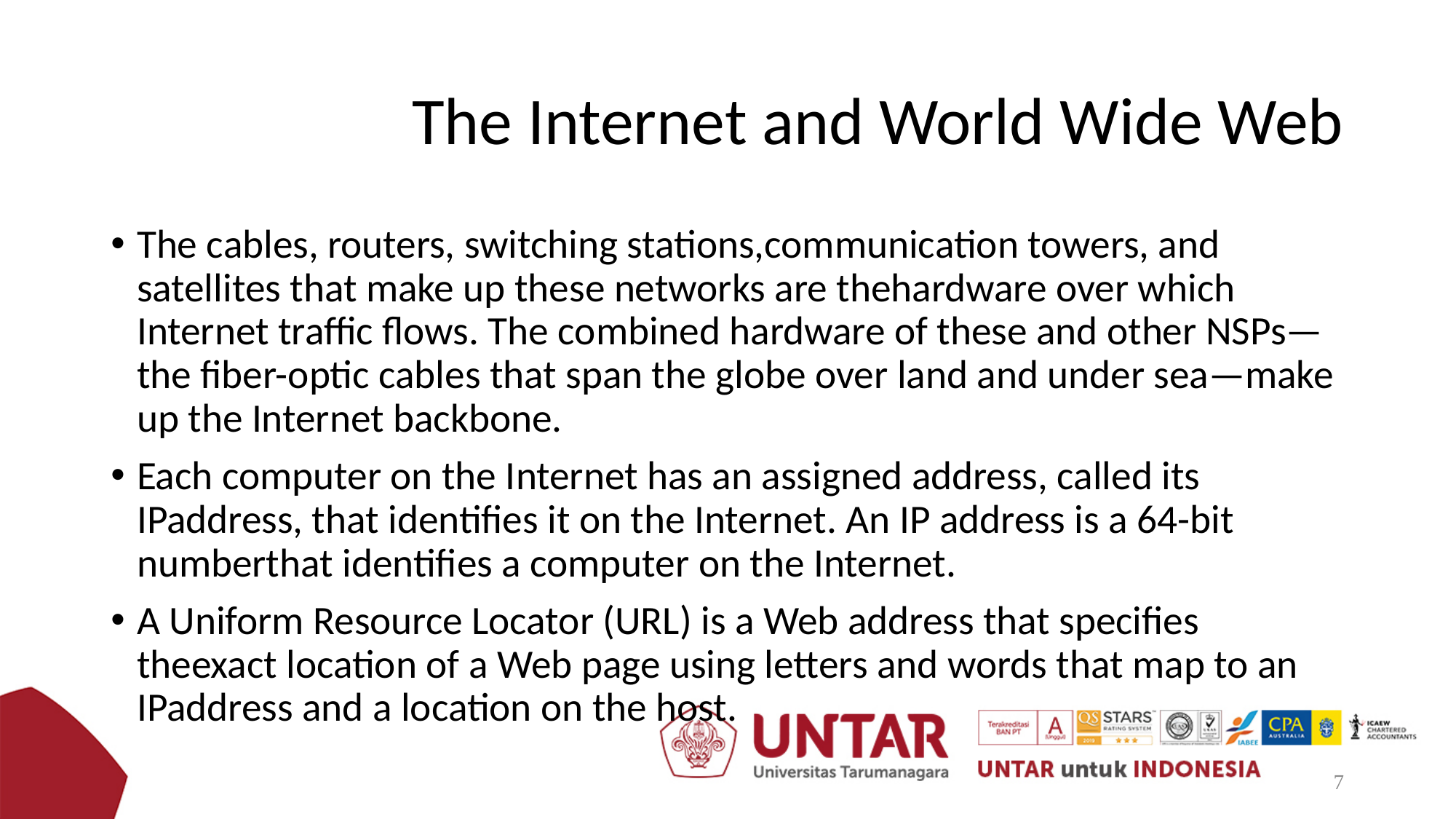

# The Internet and World Wide Web
The cables, routers, switching stations,communication towers, and satellites that make up these networks are thehardware over which Internet traffic flows. The combined hardware of these and other NSPs—the fiber-optic cables that span the globe over land and under sea—make up the Internet backbone.
Each computer on the Internet has an assigned address, called its IPaddress, that identifies it on the Internet. An IP address is a 64-bit numberthat identifies a computer on the Internet.
A Uniform Resource Locator (URL) is a Web address that specifies theexact location of a Web page using letters and words that map to an IPaddress and a location on the host.

7